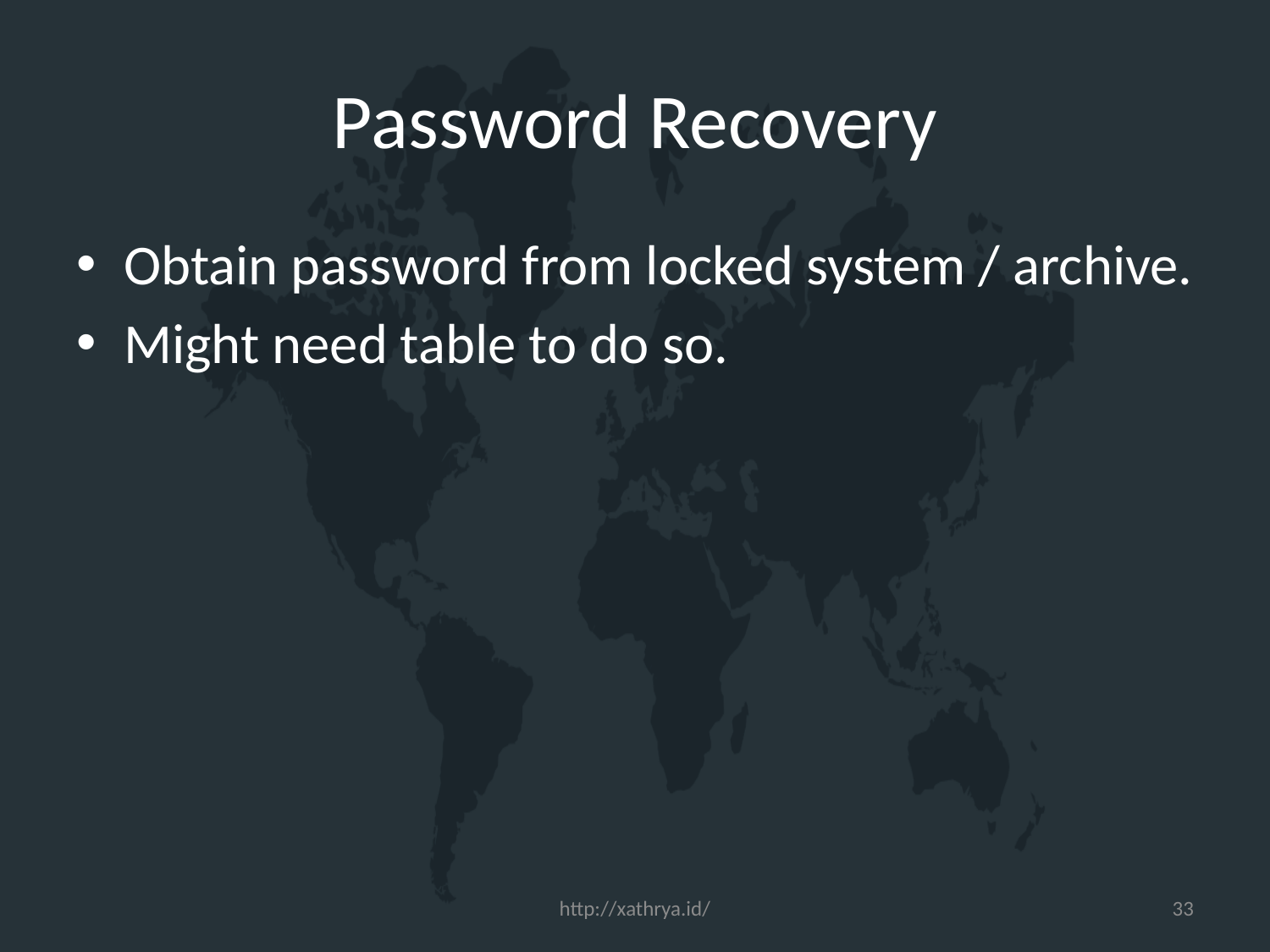

# Password Recovery
Obtain password from locked system / archive.
Might need table to do so.

http://xathrya.id/
33